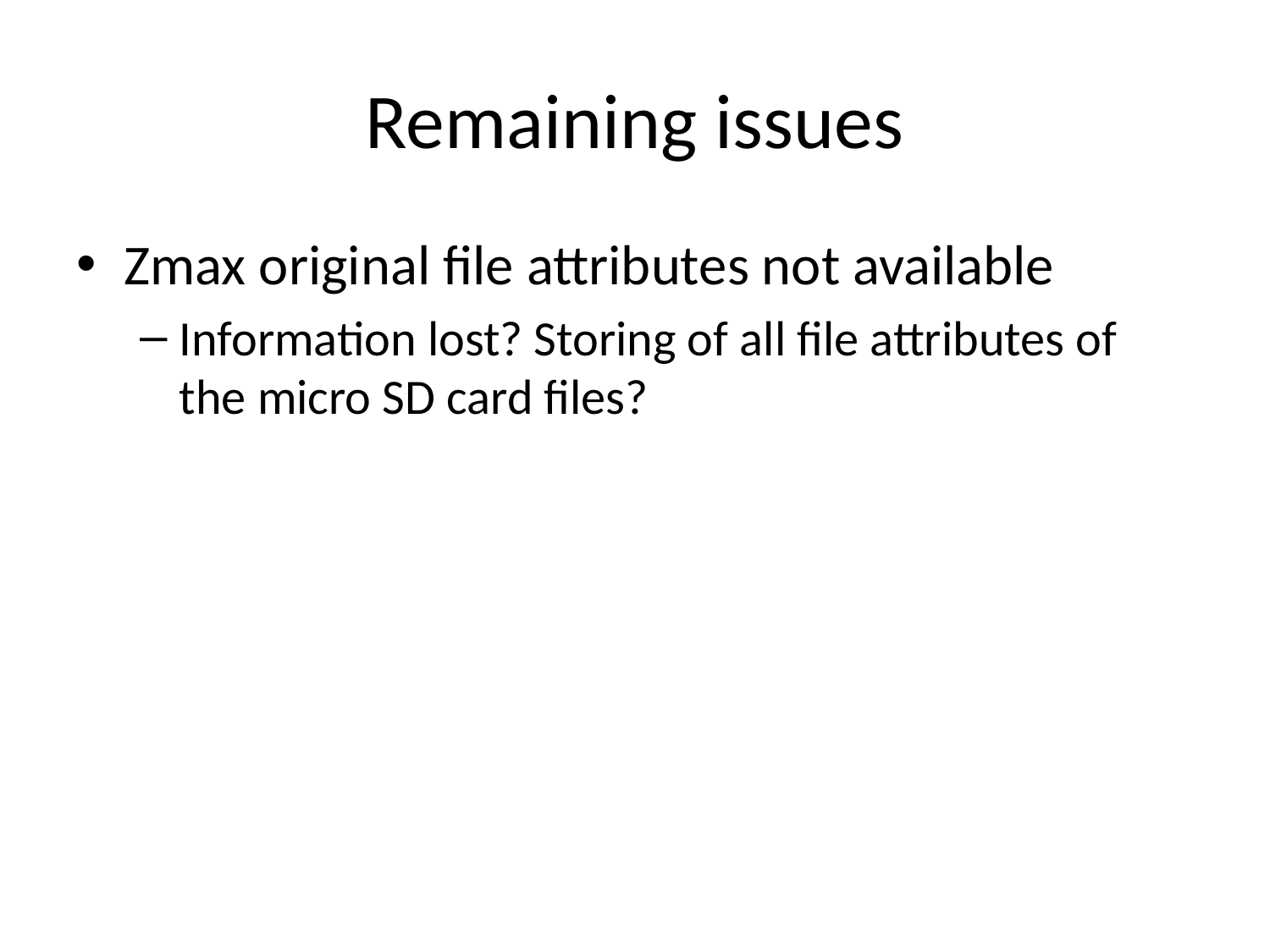

# Remaining issues
Zmax original file attributes not available
Information lost? Storing of all file attributes of the micro SD card files?